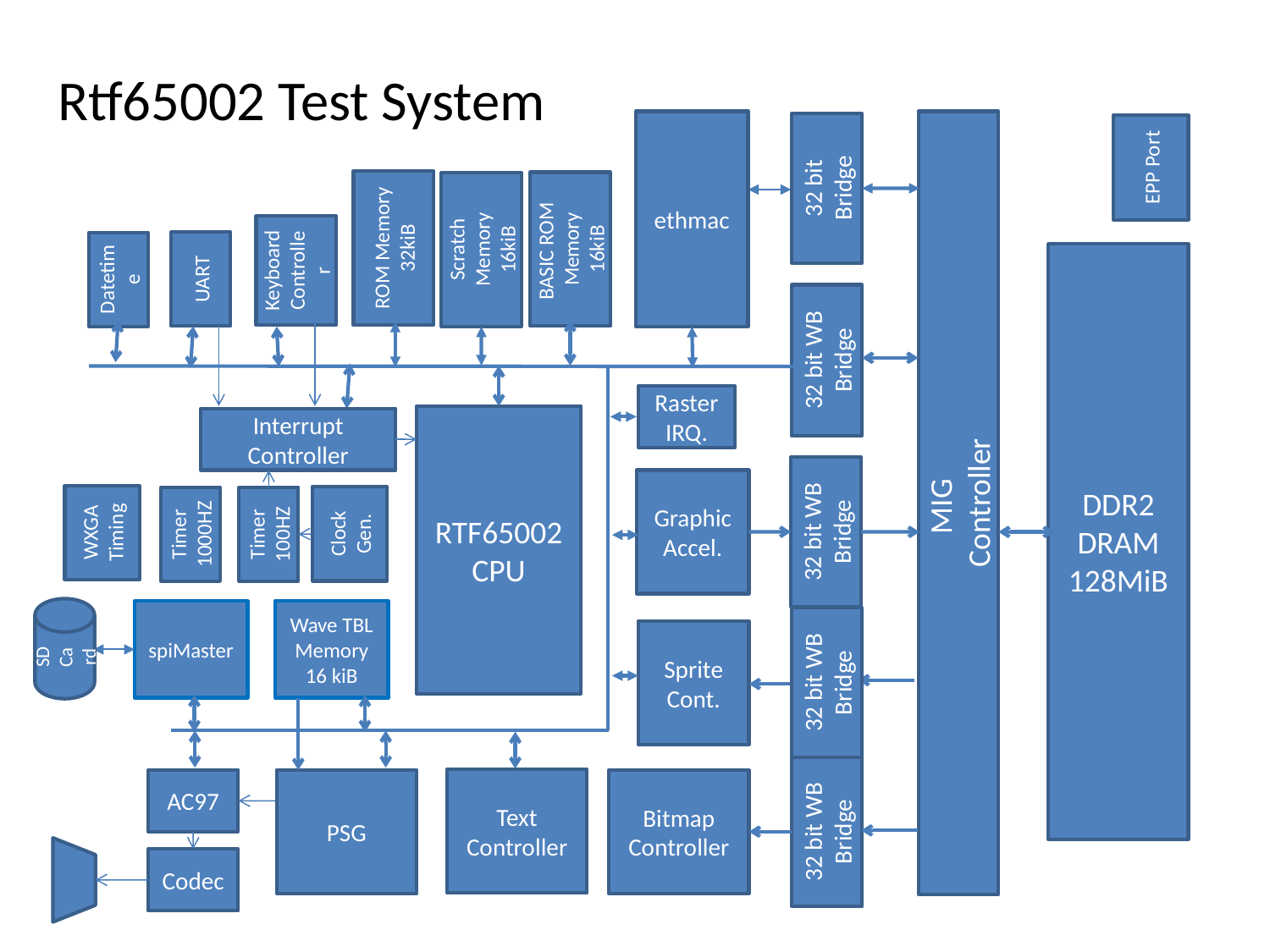

# Rtf65002 Test System
ethmac
MIG
Controller
32 bit Bridge
EPP Port
ROM Memory
32kiB
BASIC ROM  Memory
16kiB
Scratch Memory
16kiB
Keyboard Controller
UART
Datetime
DDR2
DRAM
128MiB
32 bit WB Bridge
Raster IRQ.
RTF65002
CPU
Interrupt
Controller
32 bit WB Bridge
GraphicAccel.
WXGA Timing
Clock
Gen.
Timer
1000HZ
Timer
100HZ
SD Card
spiMaster
Wave TBL
Memory
16 kiB
32 bit WB Bridge
Sprite
Cont.
32 bit WB Bridge
Text
Controller
AC97
PSG
Bitmap
Controller
Codec